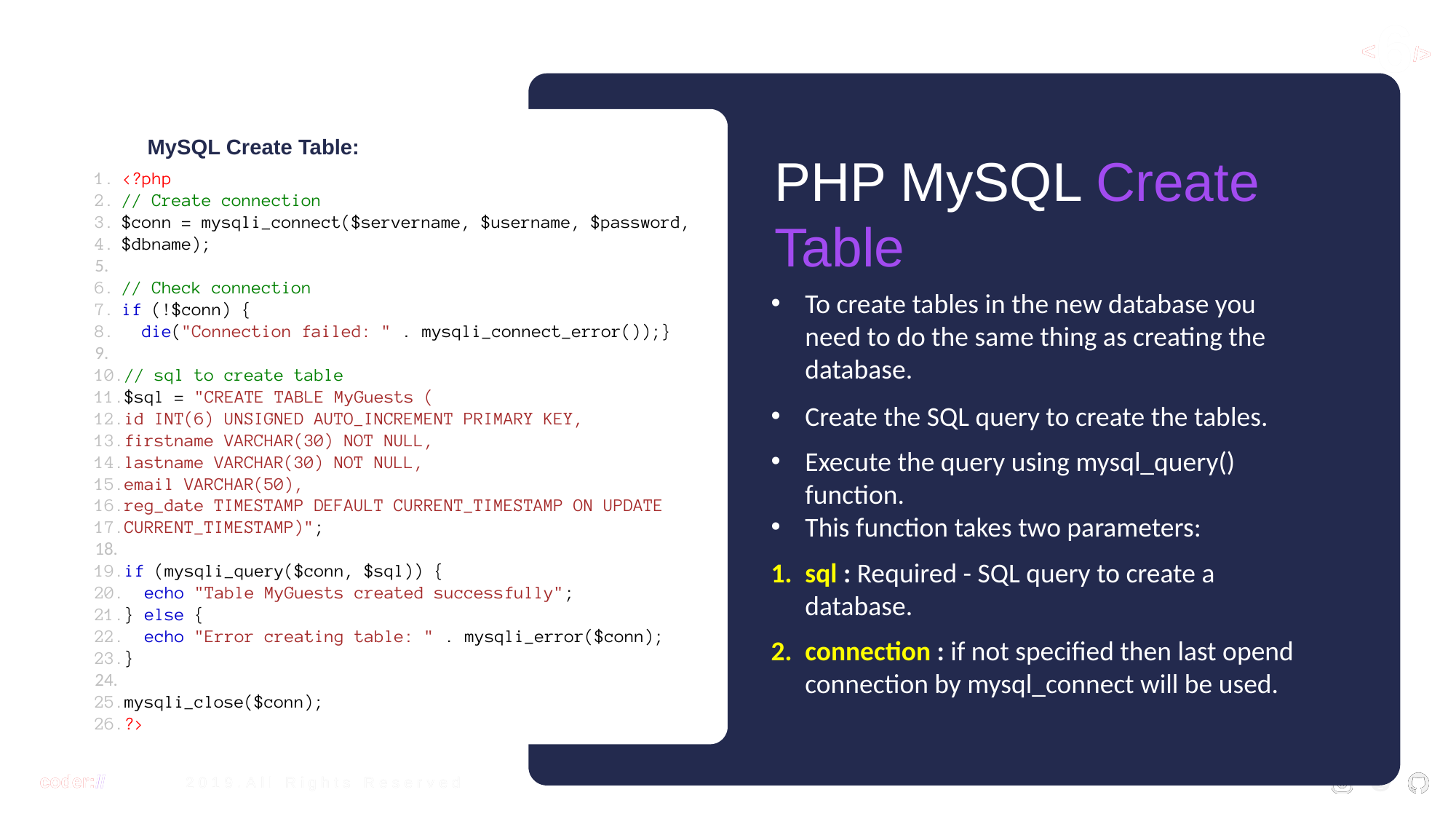

MySQL Create Table:
PHP MySQL Create Table
<?php
// Create connection
$conn = mysqli_connect($servername, $username, $password,
$dbname);

// Check connection
if (!$conn) {
  die("Connection failed: " . mysqli_connect_error());}

// sql to create table
$sql = "CREATE TABLE MyGuests (
id INT(6) UNSIGNED AUTO_INCREMENT PRIMARY KEY,
firstname VARCHAR(30) NOT NULL,
lastname VARCHAR(30) NOT NULL,
email VARCHAR(50),
reg_date TIMESTAMP DEFAULT CURRENT_TIMESTAMP ON UPDATE
CURRENT_TIMESTAMP)";

if (mysqli_query($conn, $sql)) {
  echo "Table MyGuests created successfully";
} else {
  echo "Error creating table: " . mysqli_error($conn);
}

mysqli_close($conn);
?>
To create tables in the new database you need to do the same thing as creating the database.

Create the SQL query to create the tables.

Execute the query using mysql_query() function.
This function takes two parameters:

sql : Required - SQL query to create a database.

connection : if not specified then last opend connection by mysql_connect will be used.